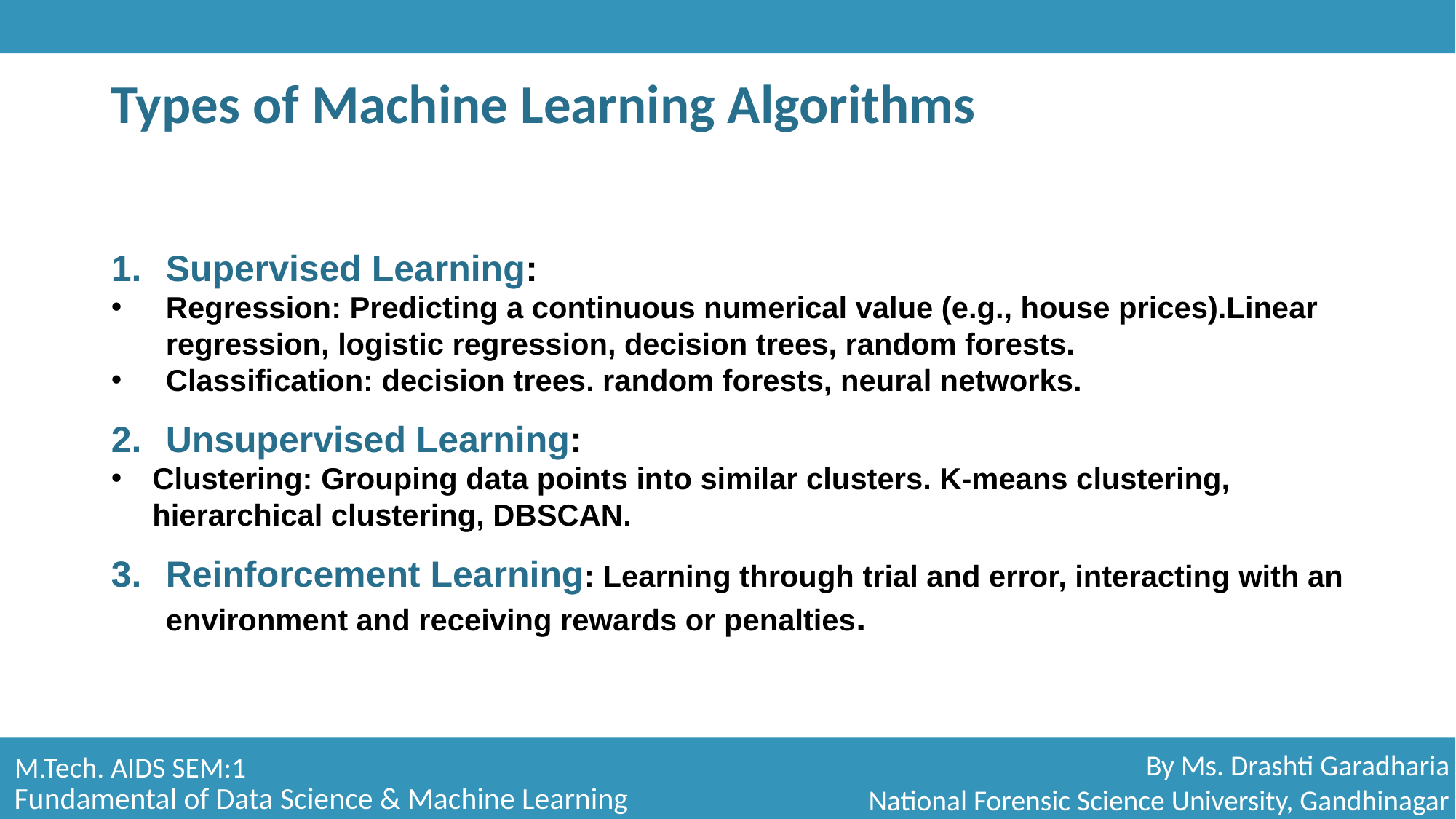

# Types of Machine Learning Algorithms
Supervised Learning:
Regression: Predicting a continuous numerical value (e.g., house prices).Linear regression, logistic regression, decision trees, random forests.
Classification: decision trees. random forests, neural networks.
Unsupervised Learning:
Clustering: Grouping data points into similar clusters. K-means clustering, hierarchical clustering, DBSCAN.
Reinforcement Learning: Learning through trial and error, interacting with an environment and receiving rewards or penalties.